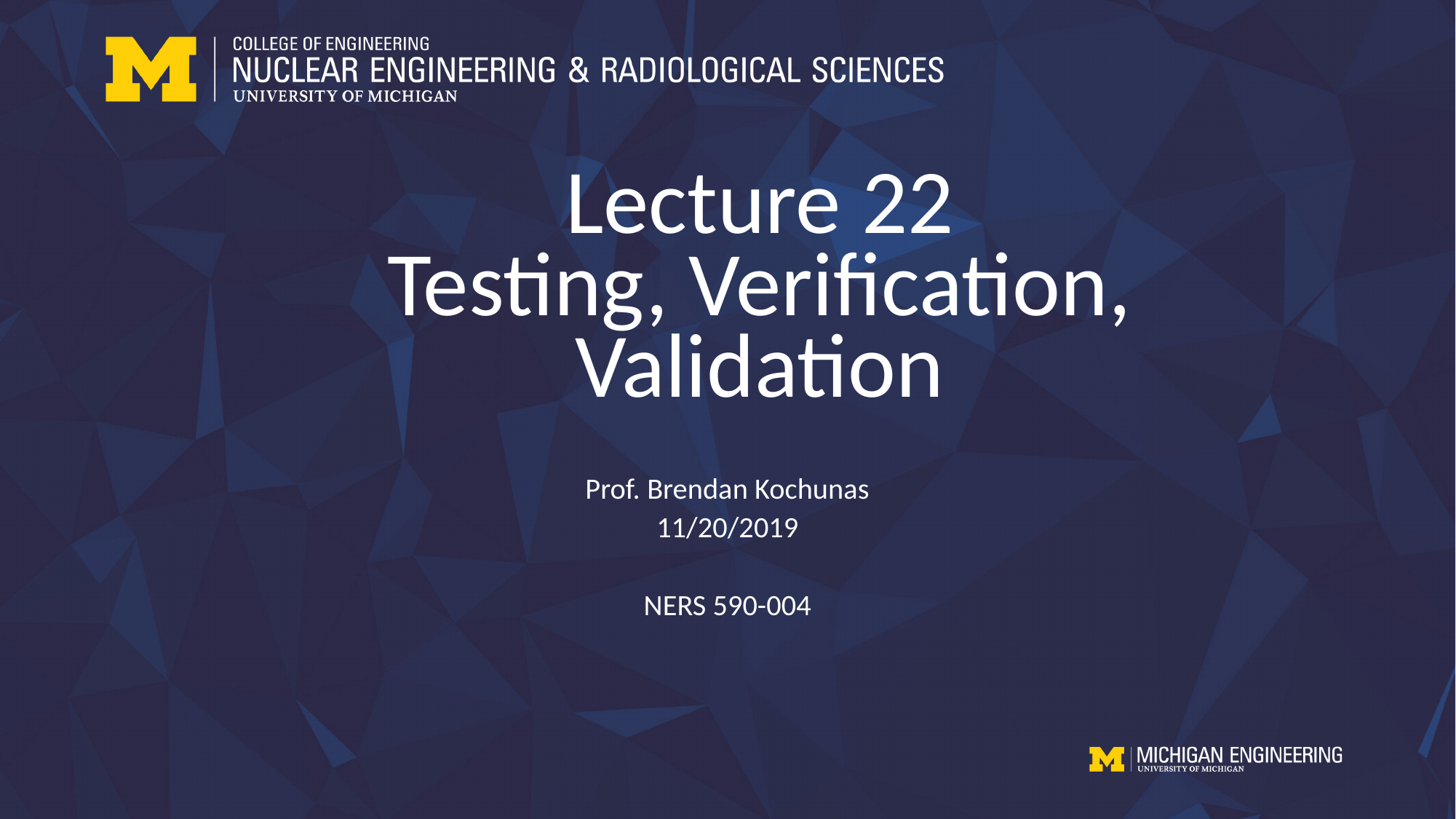

# Lecture 22 Testing, Verification, Validation

Prof. Brendan Kochunas
11/20/2019

NERS 590-004